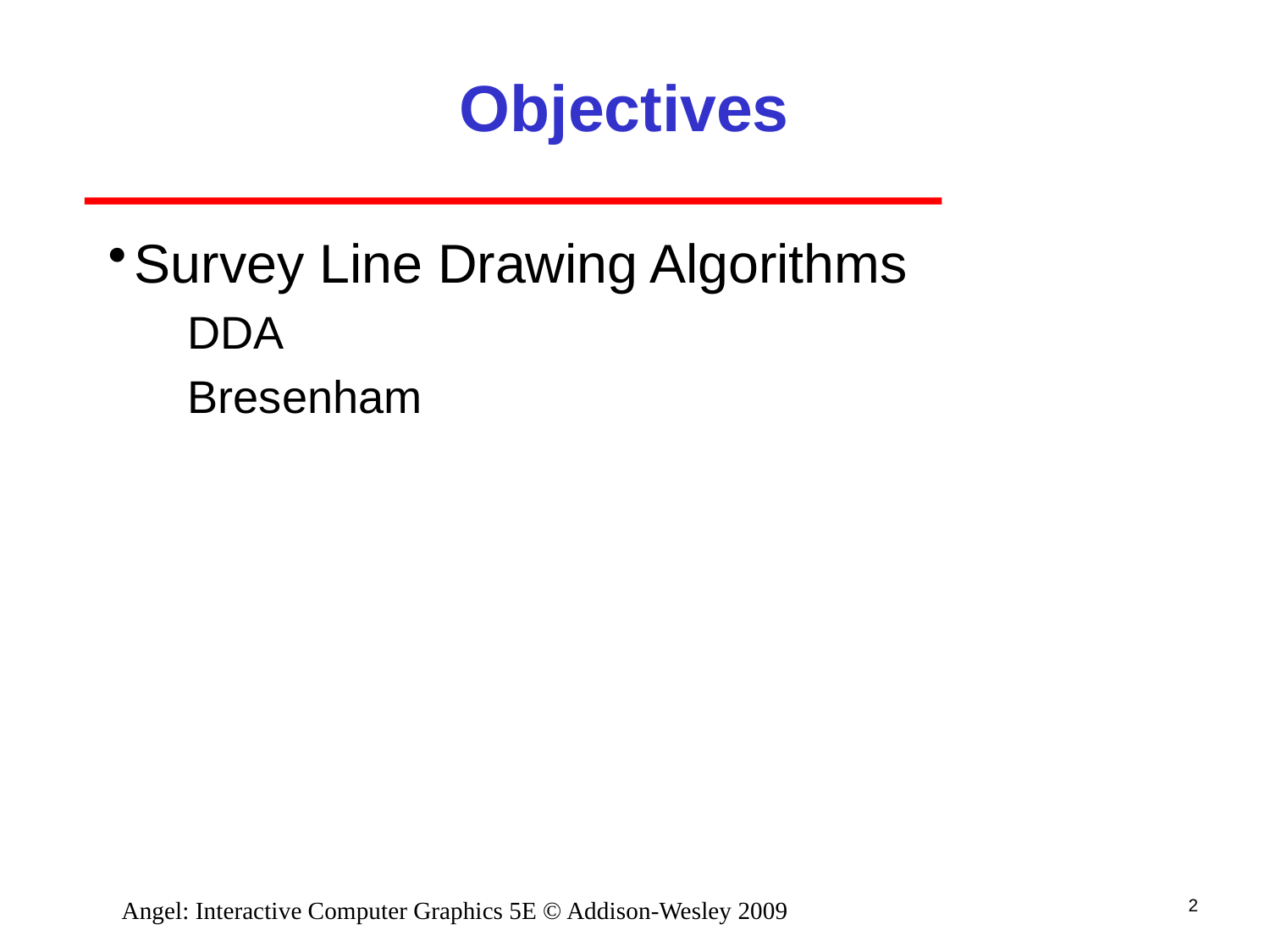

# Objectives
Survey Line Drawing Algorithms
DDA
Bresenham
2
Angel: Interactive Computer Graphics 5E © Addison-Wesley 2009